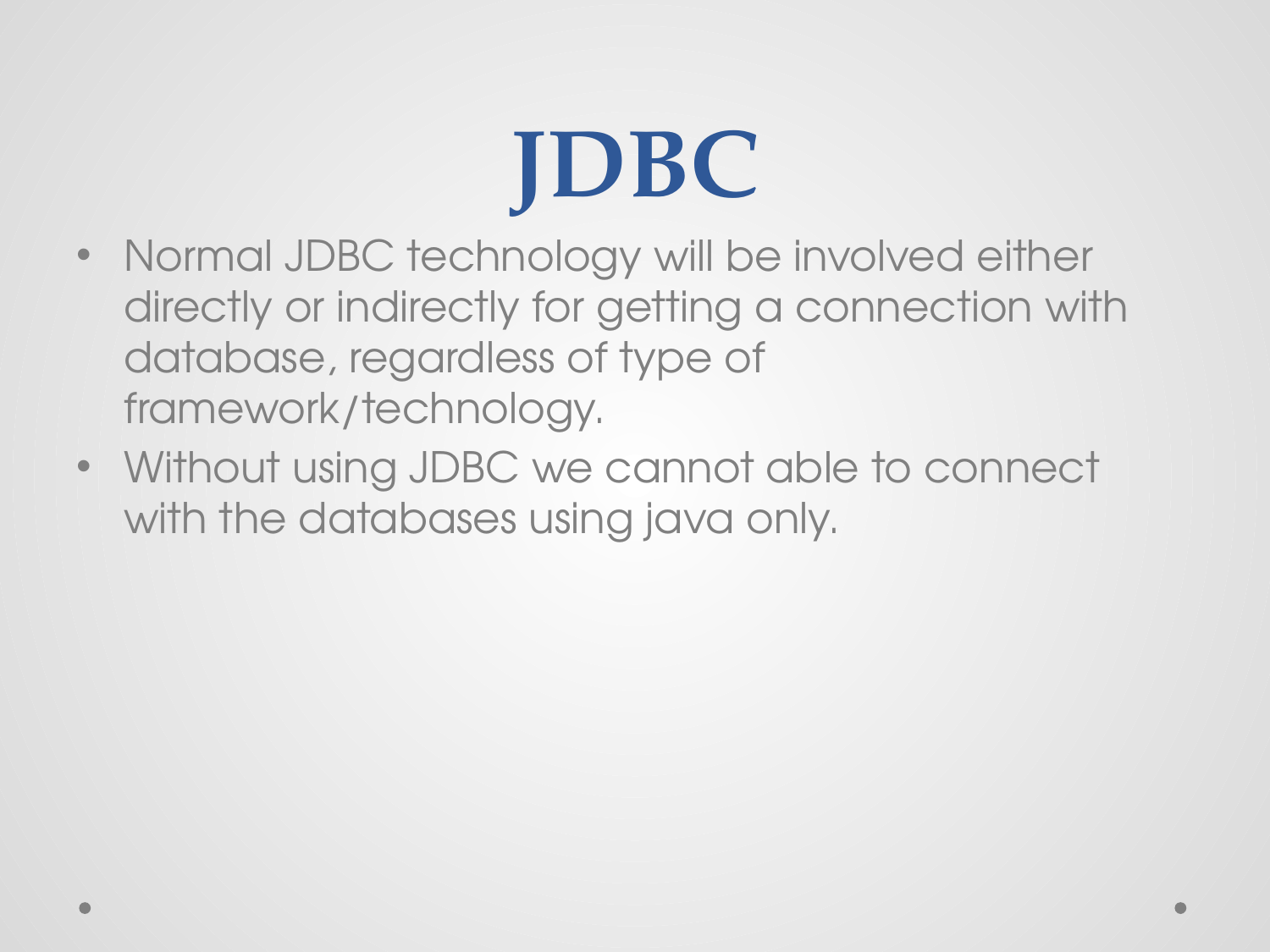

# JDBC
Normal JDBC technology will be involved either directly or indirectly for getting a connection with database, regardless of type of framework/technology.
Without using JDBC we cannot able to connect with the databases using java only.